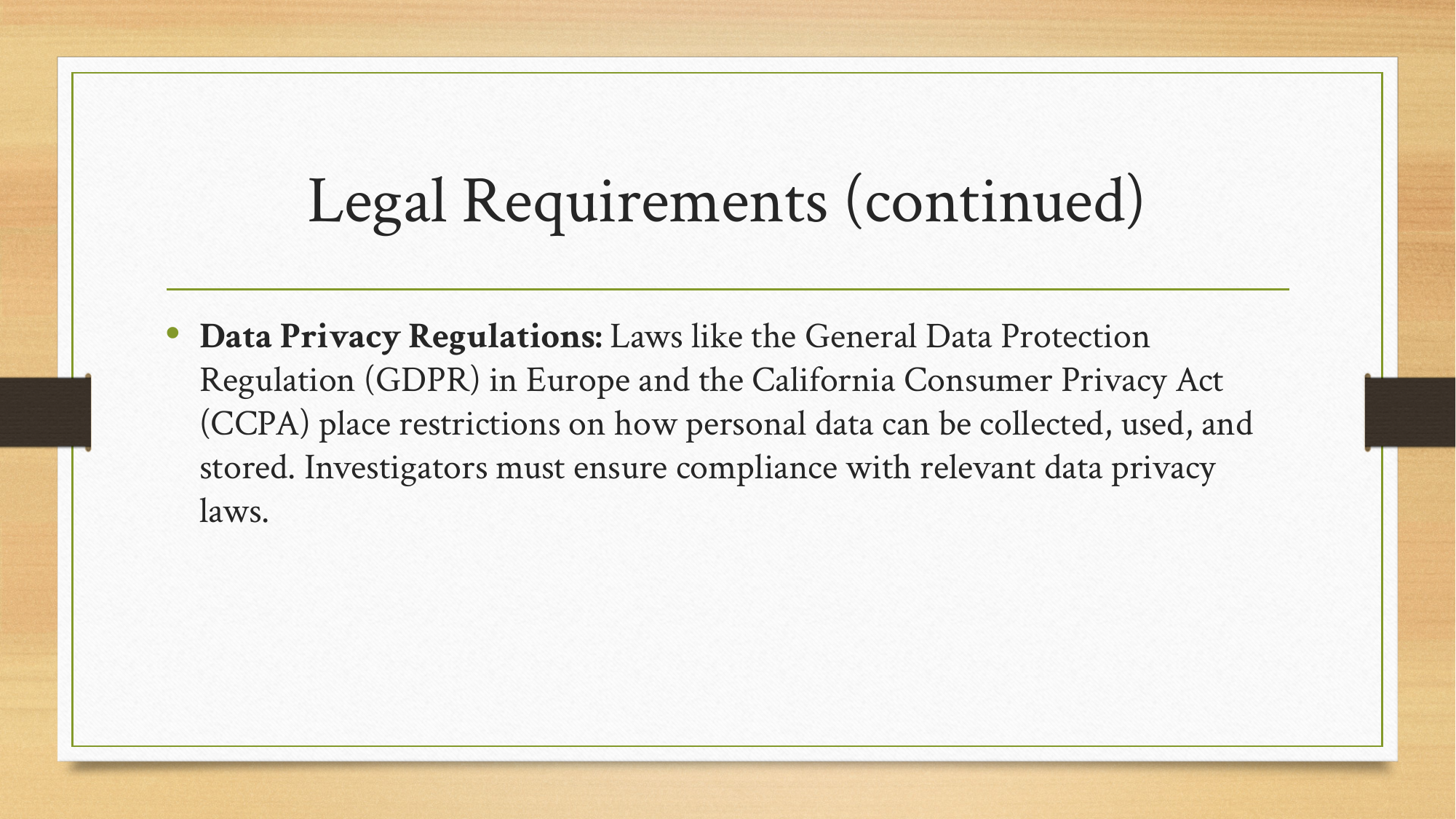

# Legal Requirements (continued)
Data Privacy Regulations: Laws like the General Data Protection Regulation (GDPR) in Europe and the California Consumer Privacy Act (CCPA) place restrictions on how personal data can be collected, used, and stored. Investigators must ensure compliance with relevant data privacy laws.